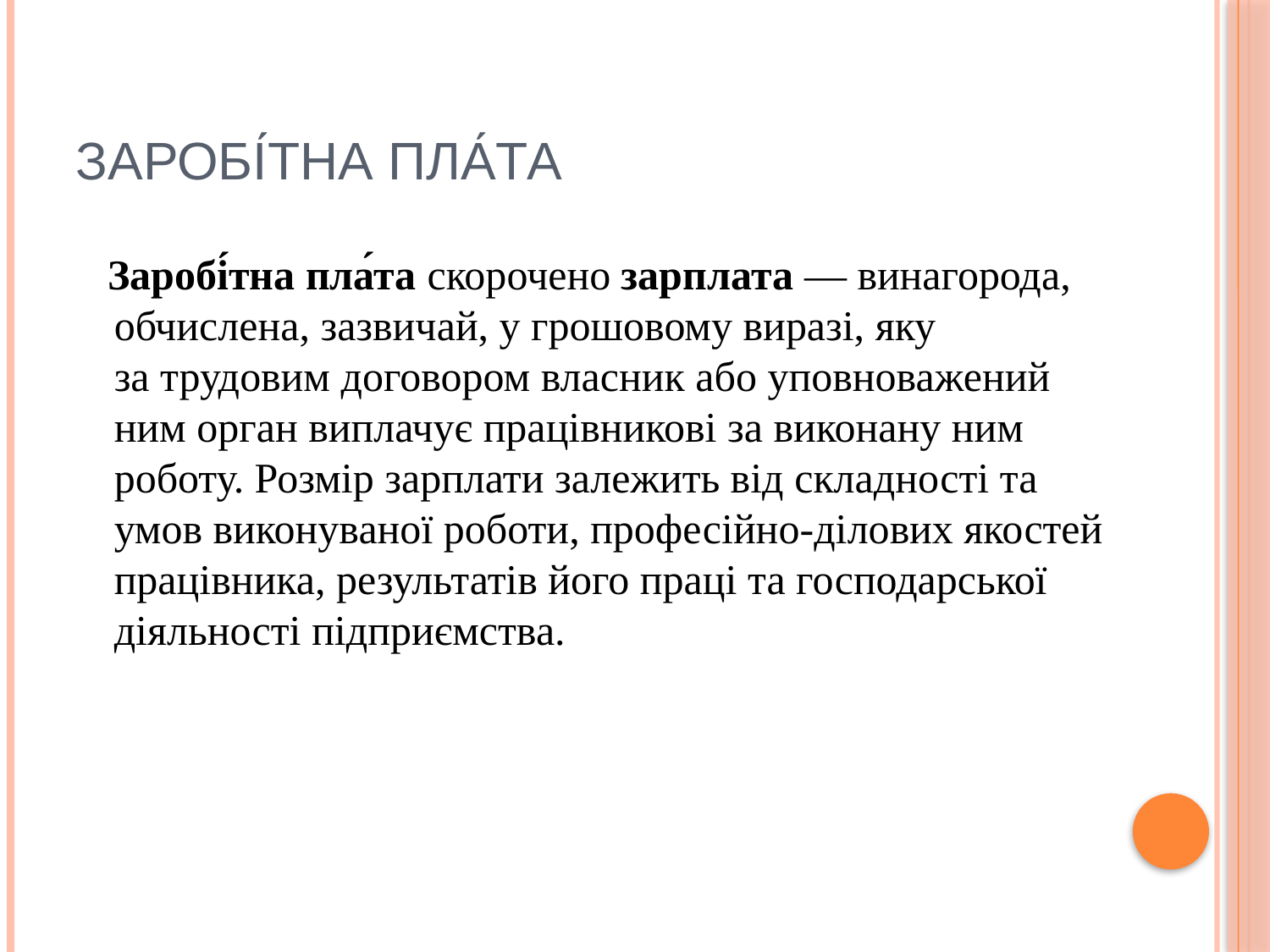

# Заробі́тна пла́та

   Заробі́тна пла́та скорочено зарплата — винагорода, обчислена, зазвичай, у грошовому виразі, яку за трудовим договором власник або уповноважений ним орган виплачує працівникові за виконану ним роботу. Розмір зарплати залежить від складності та умов виконуваної роботи, професійно-ділових якостей працівника, результатів його праці та господарської діяльності підприємства.